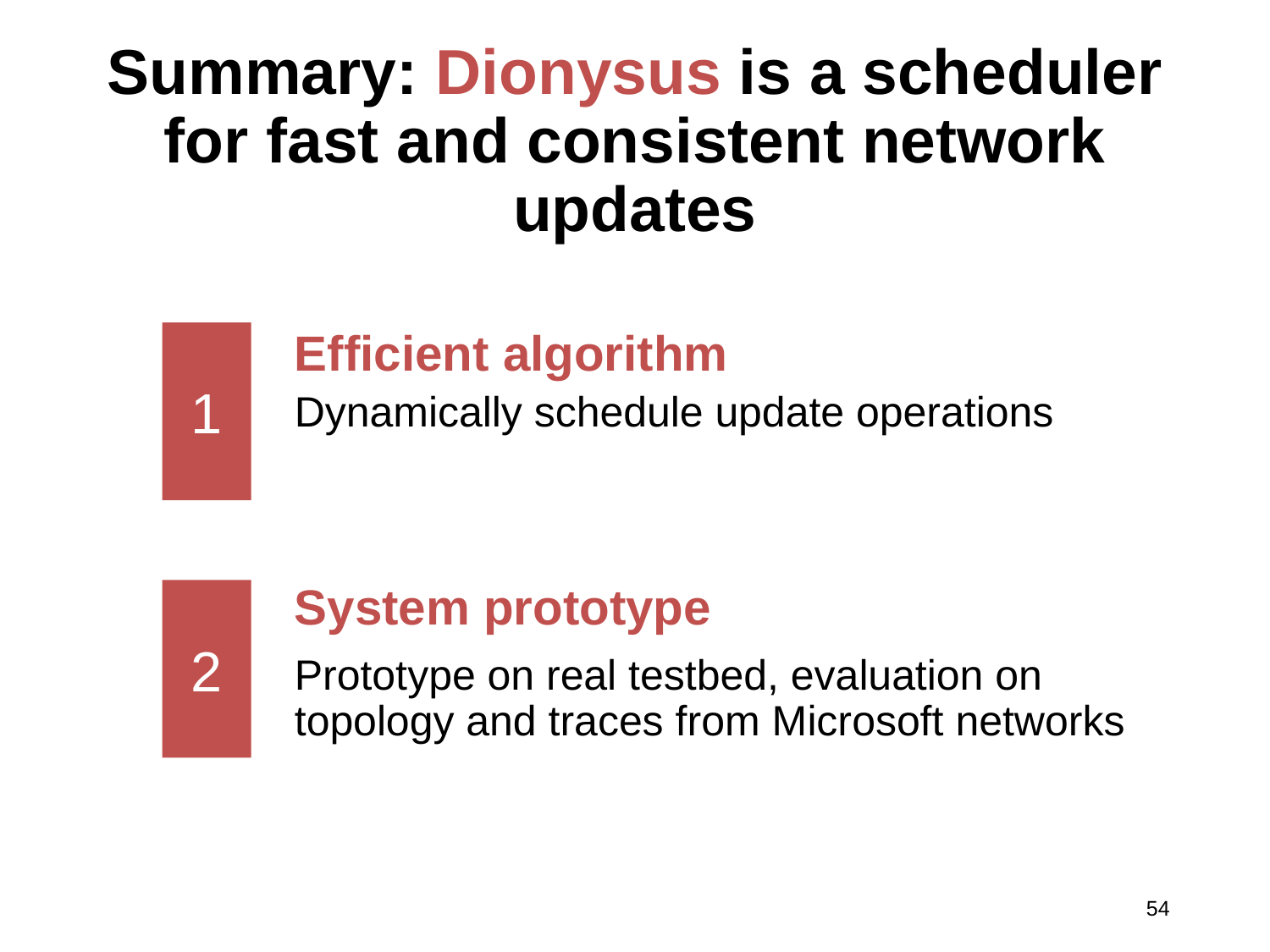

# Summary: Dionysus is a scheduler for fast and consistent network updates
1
Efficient algorithm
Dynamically schedule update operations
System prototype
Prototype on real testbed, evaluation on topology and traces from Microsoft networks
2
54